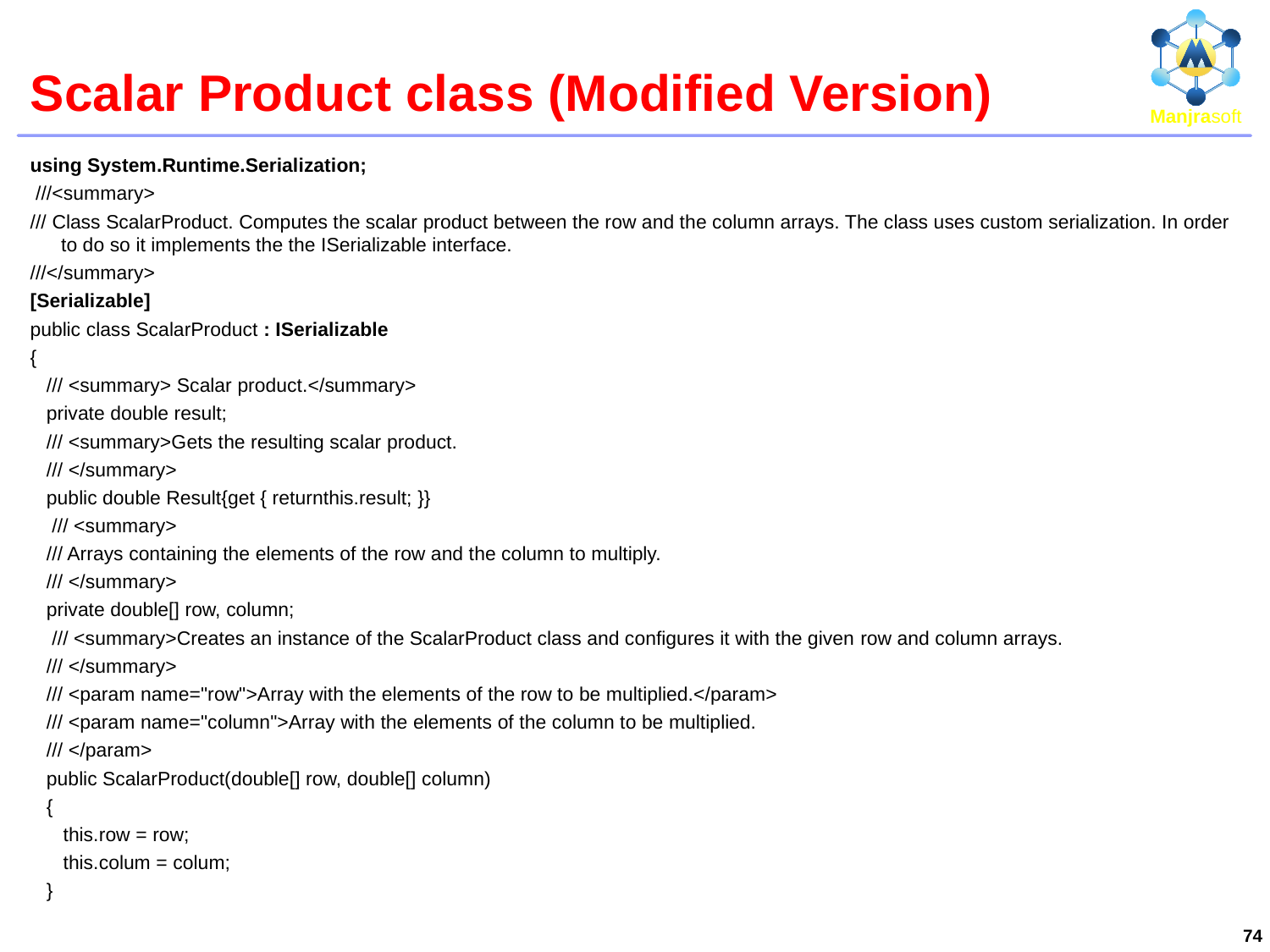

# Scalar Product class (Modified Version)
using System.Runtime.Serialization;
 ///<summary>
/// Class ScalarProduct. Computes the scalar product between the row and the column arrays. The class uses custom serialization. In order to do so it implements the the ISerializable interface.
///</summary>
[Serializable]
public class ScalarProduct : ISerializable
{
   /// <summary> Scalar product.</summary>
   private double result;
   /// <summary>Gets the resulting scalar product.
   /// </summary>
   public double Result{get { returnthis.result; }}
    /// <summary>
   /// Arrays containing the elements of the row and the column to multiply.
   /// </summary>
   private double[] row, column;
    /// <summary>Creates an instance of the ScalarProduct class and configures it with the given row and column arrays.
   /// </summary>
   /// <param name="row">Array with the elements of the row to be multiplied.</param>
   /// <param name="column">Array with the elements of the column to be multiplied.
   /// </param>
   public ScalarProduct(double[] row, double[] column)
   {
      this.row = row;
      this.colum = colum;
   }

74